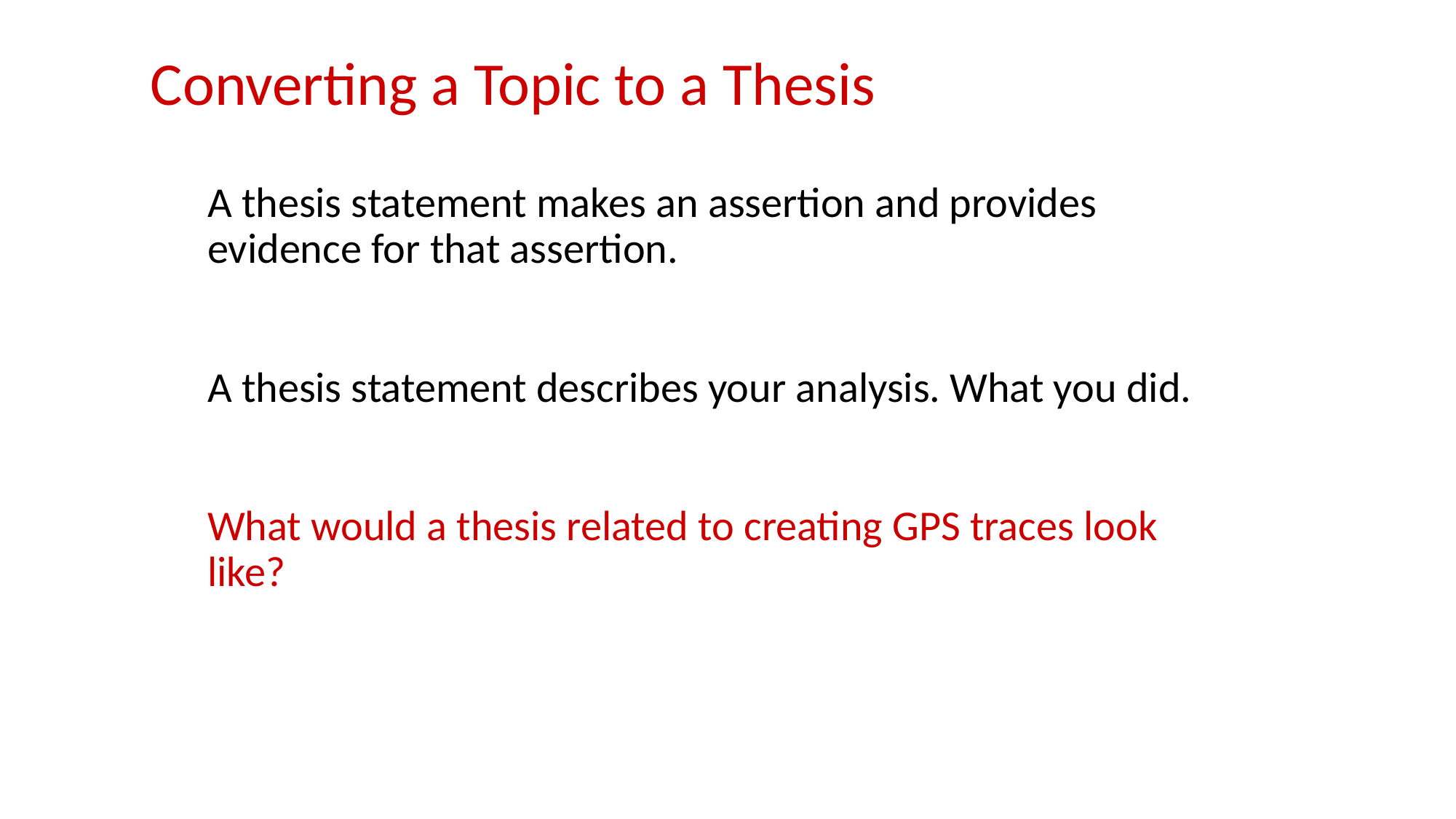

# Converting a Topic to a Thesis
A thesis statement makes an assertion and provides evidence for that assertion.

A thesis statement describes your analysis. What you did.

What would a thesis related to creating GPS traces look like?